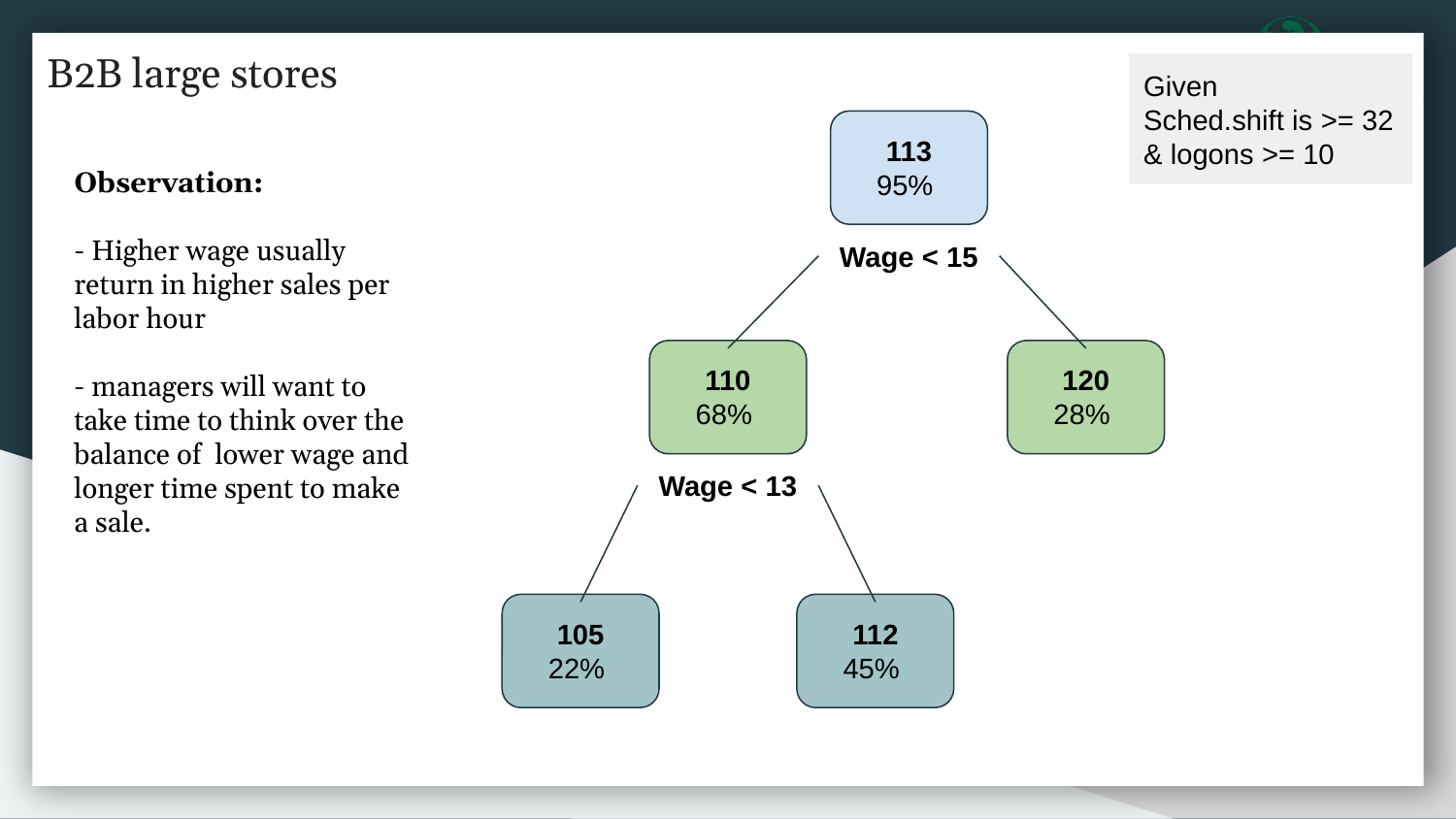

# B2B large stores
Given
Sched.shift is >= 32 & logons >= 10

113
95%
Observation:

- Higher wage usually return in higher sales per labor hour

- managers will want to take time to think over the balance of  lower wage and longer time spent to make a sale.
Wage < 15

110
68%
120
28%
Wage < 13

112
45%
105
22%